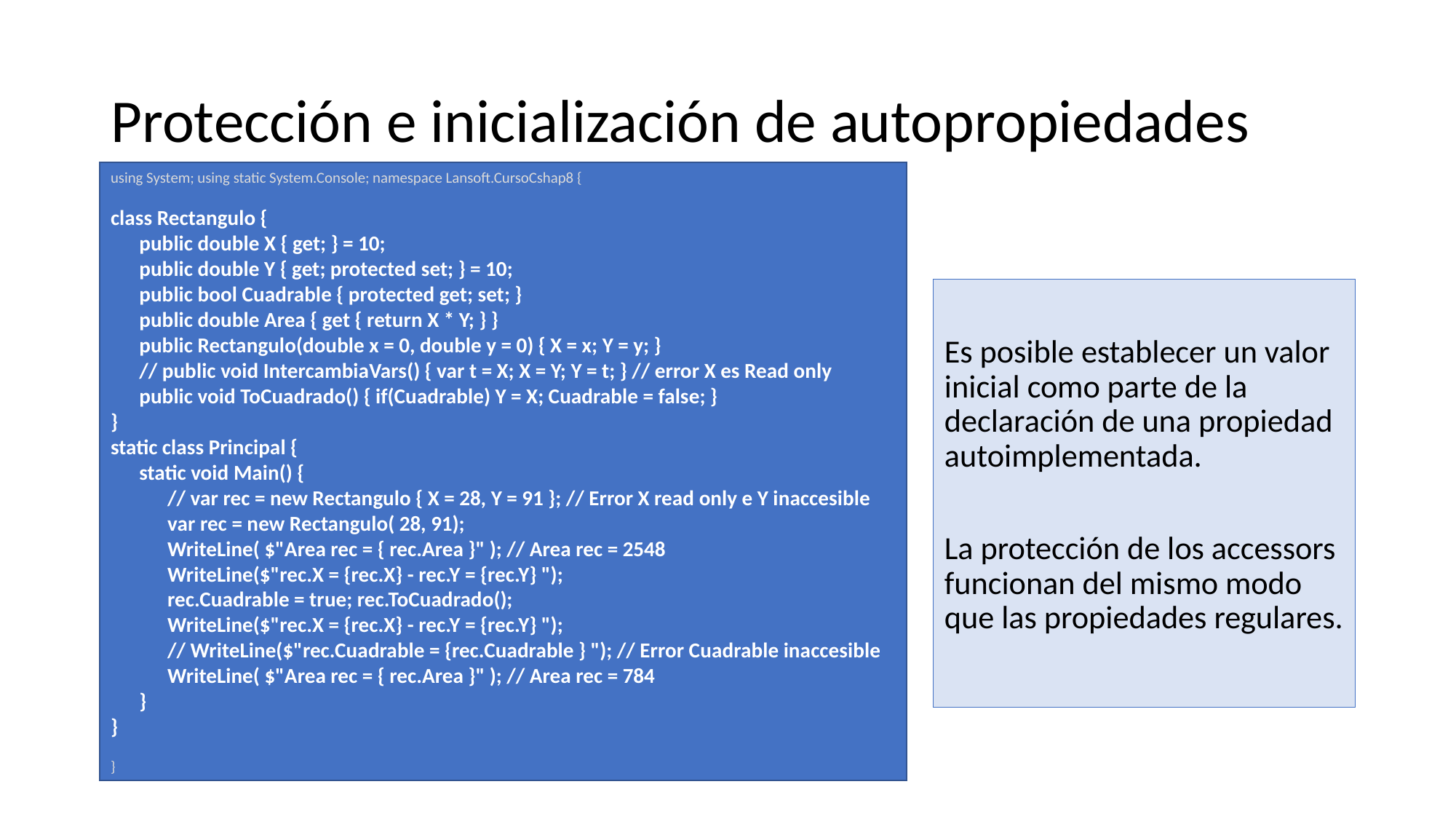

# Protección e inicialización de autopropiedades
using System; using static System.Console; namespace Lansoft.CursoCshap8 {

class Rectangulo {
      public double X { get; } = 10;
      public double Y { get; protected set; } = 10;
      public bool Cuadrable { protected get; set; }
      public double Area { get { return X * Y; } }
      public Rectangulo(double x = 0, double y = 0) { X = x; Y = y; }
      // public void IntercambiaVars() { var t = X; X = Y; Y = t; } // error X es Read only
      public void ToCuadrado() { if(Cuadrable) Y = X; Cuadrable = false; }
}
static class Principal {
      static void Main() {
            // var rec = new Rectangulo { X = 28, Y = 91 }; // Error X read only e Y inaccesible
            var rec = new Rectangulo( 28, 91);
            WriteLine( $"Area rec = { rec.Area }" ); // Area rec = 2548
            WriteLine($"rec.X = {rec.X} - rec.Y = {rec.Y} ");
            rec.Cuadrable = true; rec.ToCuadrado();
            WriteLine($"rec.X = {rec.X} - rec.Y = {rec.Y} ");
            // WriteLine($"rec.Cuadrable = {rec.Cuadrable } "); // Error Cuadrable inaccesible
            WriteLine( $"Area rec = { rec.Area }" ); // Area rec = 784
      }
}

}

Es posible establecer un valor inicial como parte de la declaración de una propiedad autoimplementada.

La protección de los accessors funcionan del mismo modo que las propiedades regulares.